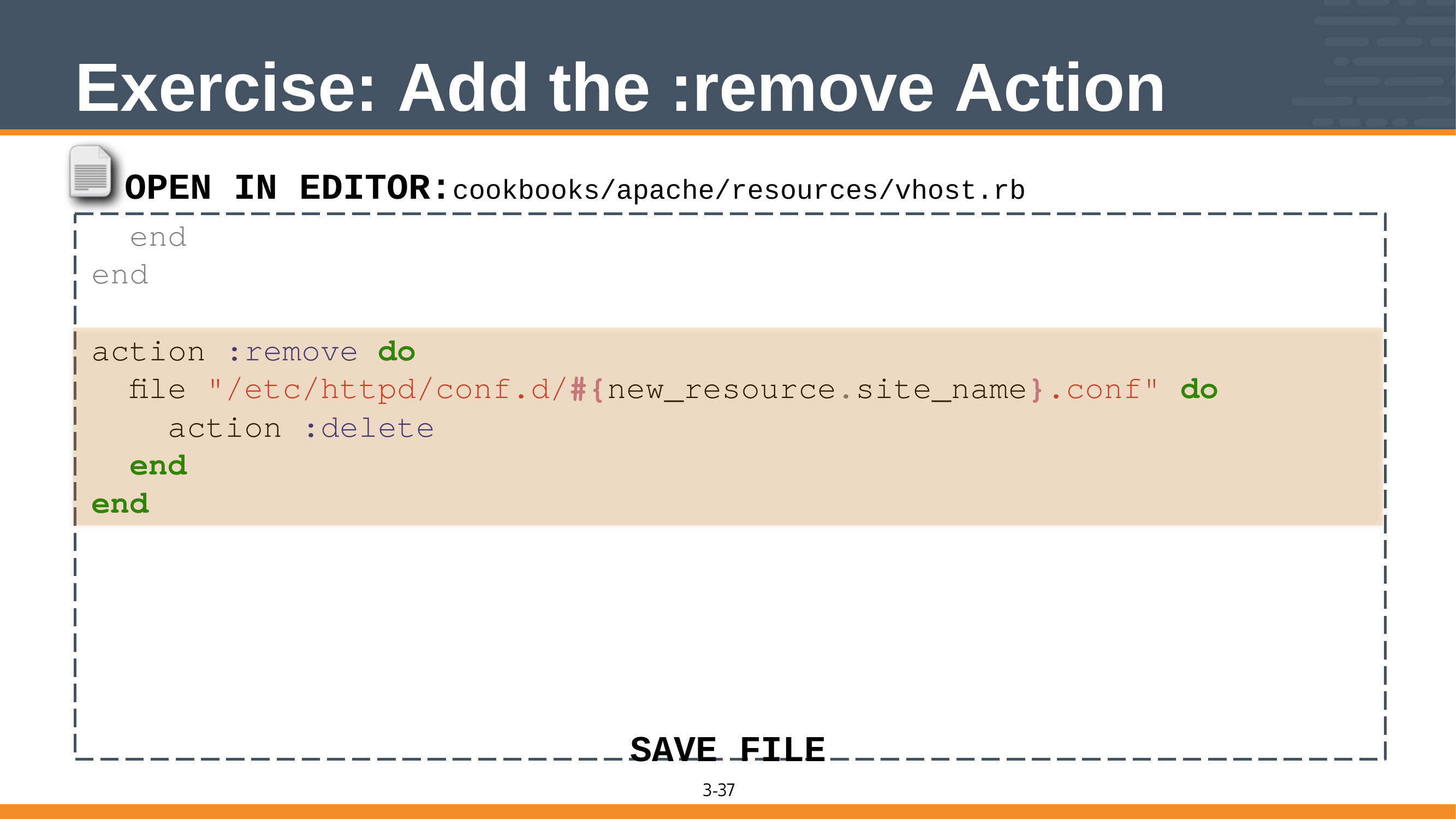

# Exercise: Add the :remove Action

OPEN IN EDITOR:cookbooks/apache/resources/vhost.rb

  end
end

action :remove do
  file "/etc/httpd/conf.d/#{new_resource.site_name}.conf" do
    action :delete
  end
end

SAVE FILE
37